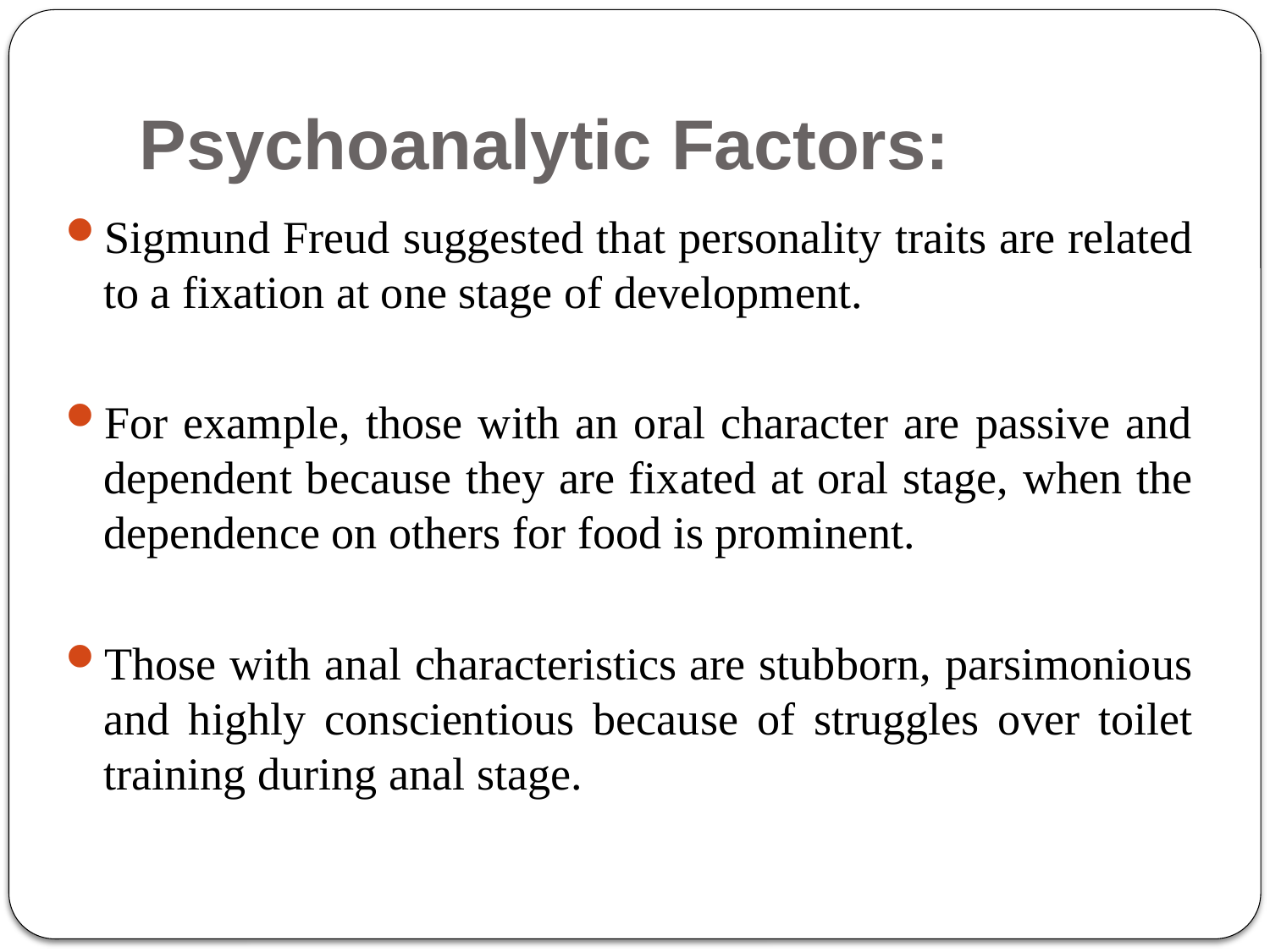

# Psychoanalytic Factors:
Sigmund Freud suggested that personality traits are related to a fixation at one stage of development.

For example, those with an oral character are passive and dependent because they are fixated at oral stage, when the dependence on others for food is prominent.

Those with anal characteristics are stubborn, parsimonious and highly conscientious because of struggles over toilet training during anal stage.